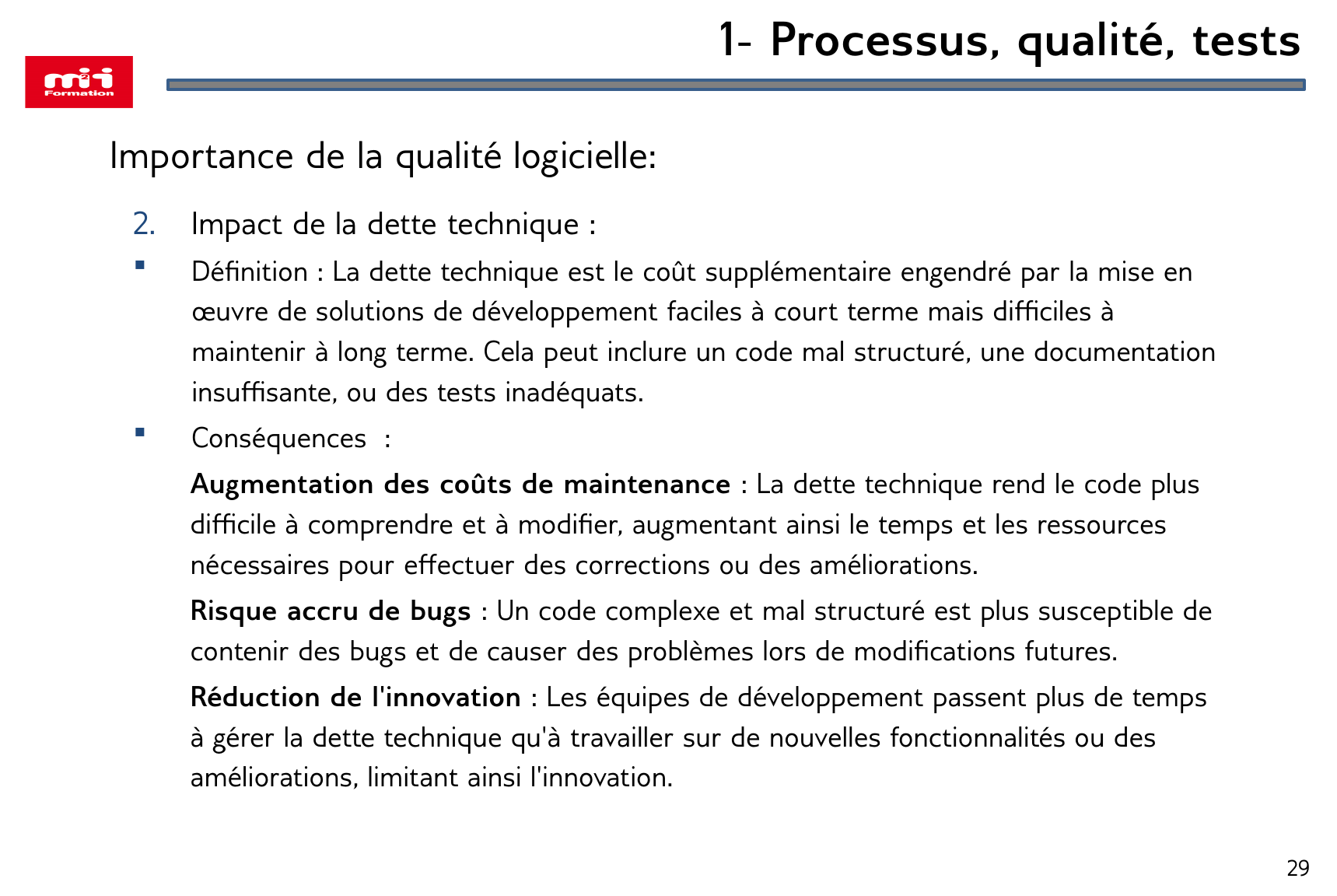

1- Processus, qualité, tests
Importance de la qualité logicielle:
Impact de la dette technique :
Définition : La dette technique est le coût supplémentaire engendré par la mise en œuvre de solutions de développement faciles à court terme mais difficiles à maintenir à long terme. Cela peut inclure un code mal structuré, une documentation insuffisante, ou des tests inadéquats.
Conséquences  :
Augmentation des coûts de maintenance : La dette technique rend le code plus difficile à comprendre et à modifier, augmentant ainsi le temps et les ressources nécessaires pour effectuer des corrections ou des améliorations.
Risque accru de bugs : Un code complexe et mal structuré est plus susceptible de contenir des bugs et de causer des problèmes lors de modifications futures.
Réduction de l'innovation : Les équipes de développement passent plus de temps à gérer la dette technique qu'à travailler sur de nouvelles fonctionnalités ou des améliorations, limitant ainsi l'innovation.
29